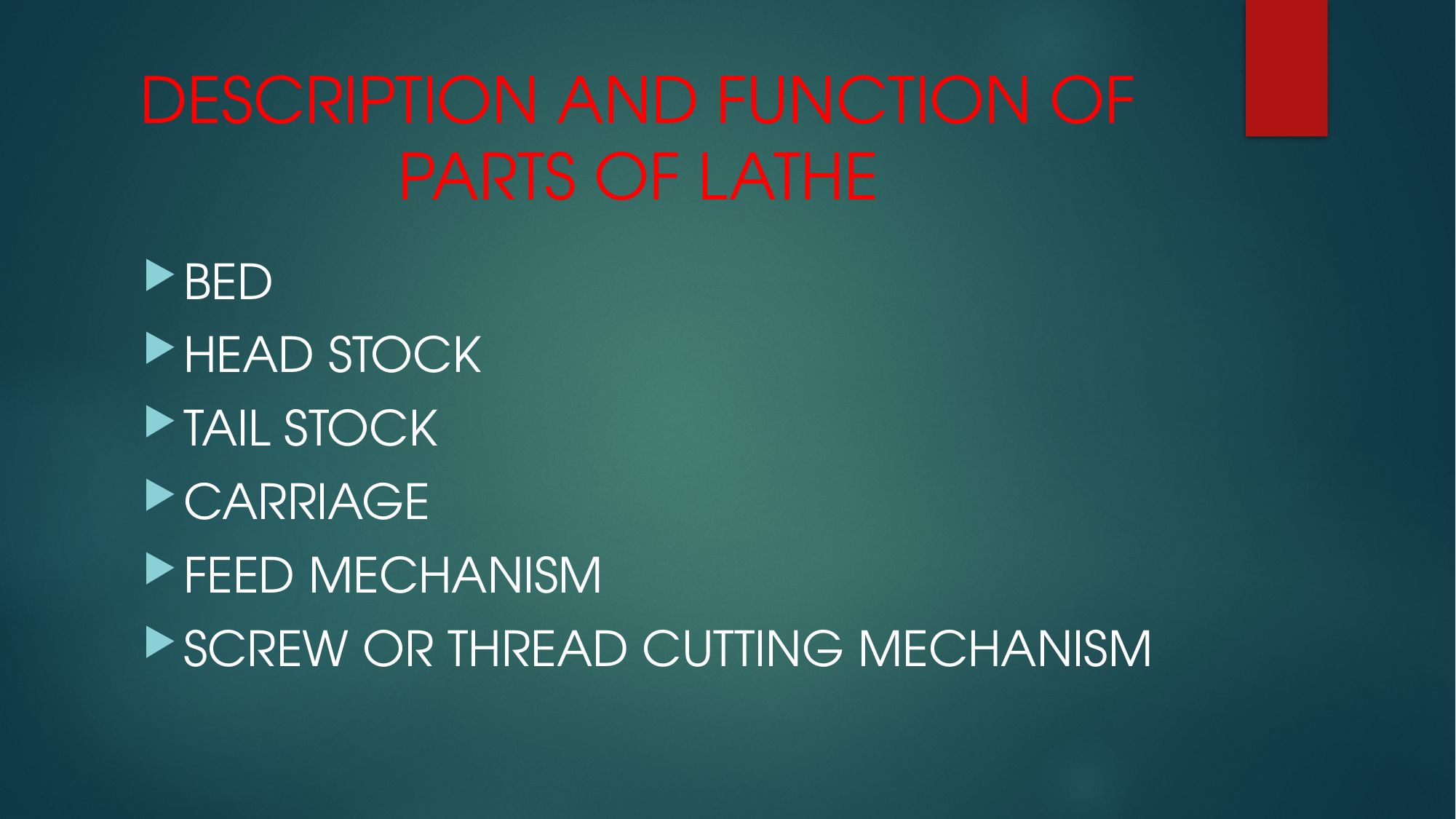

# DESCRIPTION AND FUNCTION OF PARTS OF LATHE
BED
HEAD STOCK
TAIL STOCK
CARRIAGE
FEED MECHANISM
SCREW OR THREAD CUTTING MECHANISM